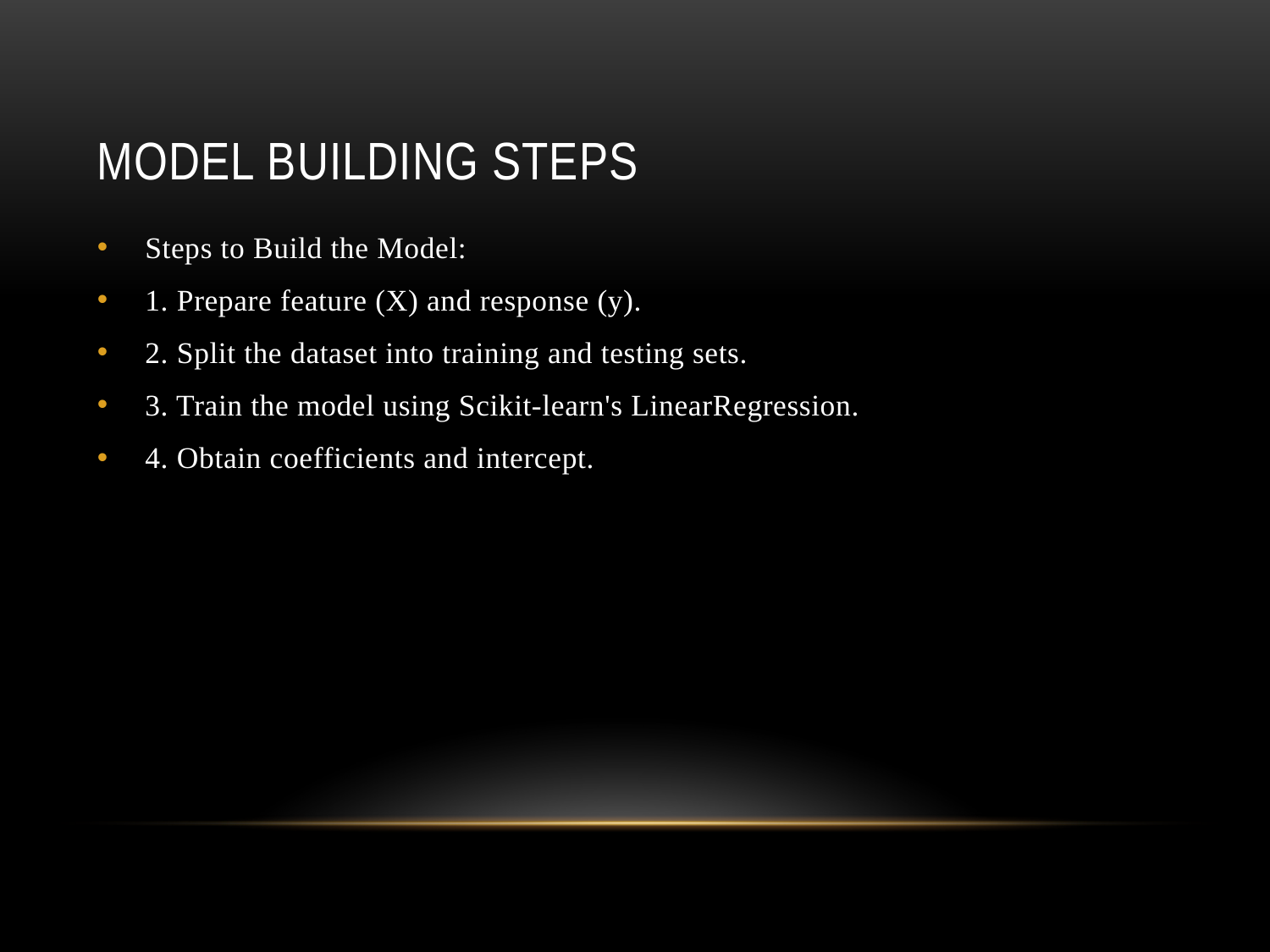

# Model Building Steps
Steps to Build the Model:
1. Prepare feature (X) and response (y).
2. Split the dataset into training and testing sets.
3. Train the model using Scikit-learn's LinearRegression.
4. Obtain coefficients and intercept.